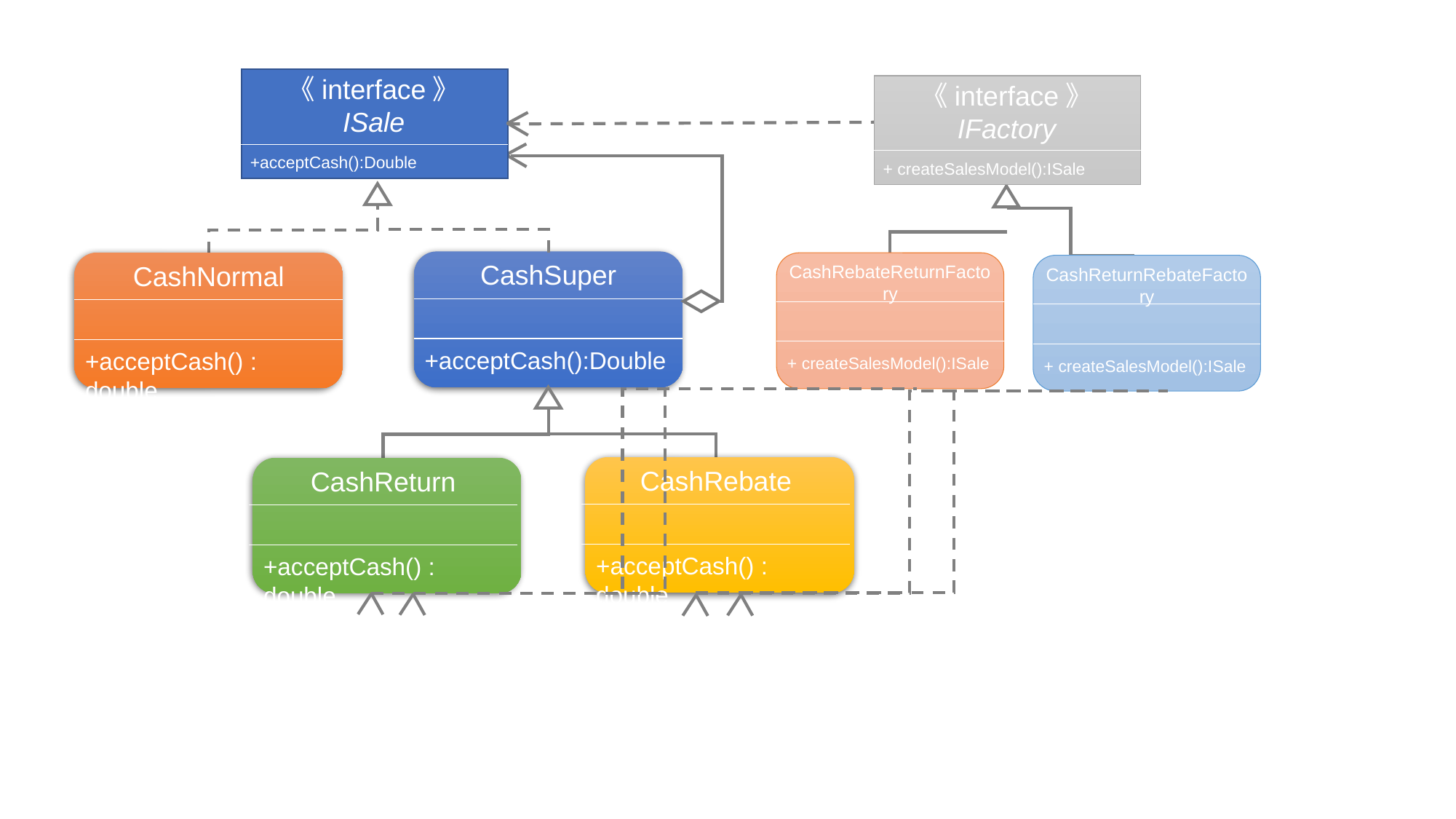

《interface》
ISale

+acceptCash():Double
《interface》
IFactory

+ createSalesModel():ISale

CashSuper
+acceptCash():Double

CashNormal
+acceptCash() : double

CashRebateReturnFactory
+ createSalesModel():ISale

CashReturnRebateFactory
+ createSalesModel():ISale

CashRebate
+acceptCash() : double

CashReturn
+acceptCash() : double